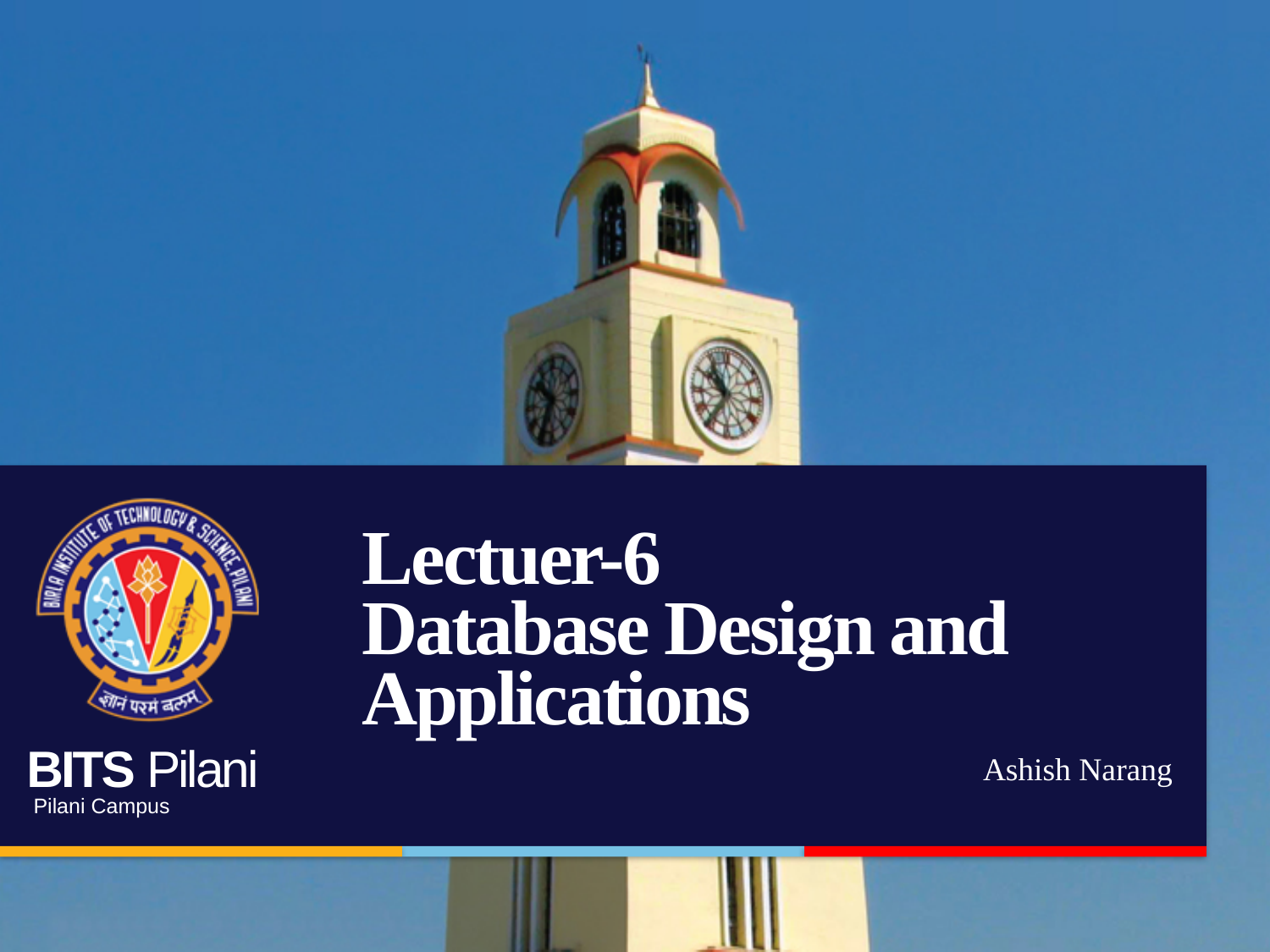

# Lectuer-6 Database Design and Applications
Ashish Narang